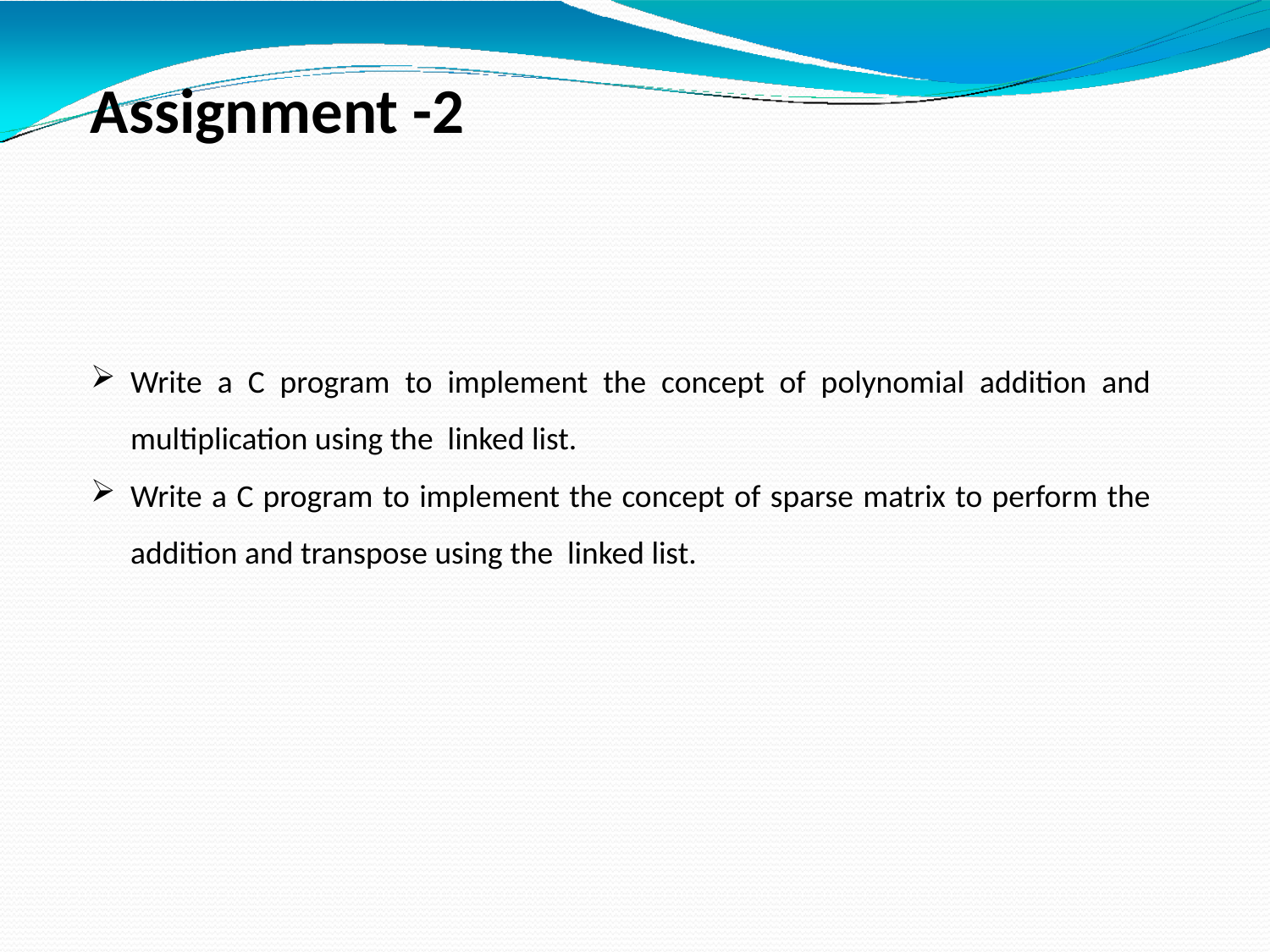

Assignment -2
Write a C program to implement the concept of polynomial addition and multiplication using the  linked list.
Write a C program to implement the concept of sparse matrix to perform the addition and transpose using the  linked list.